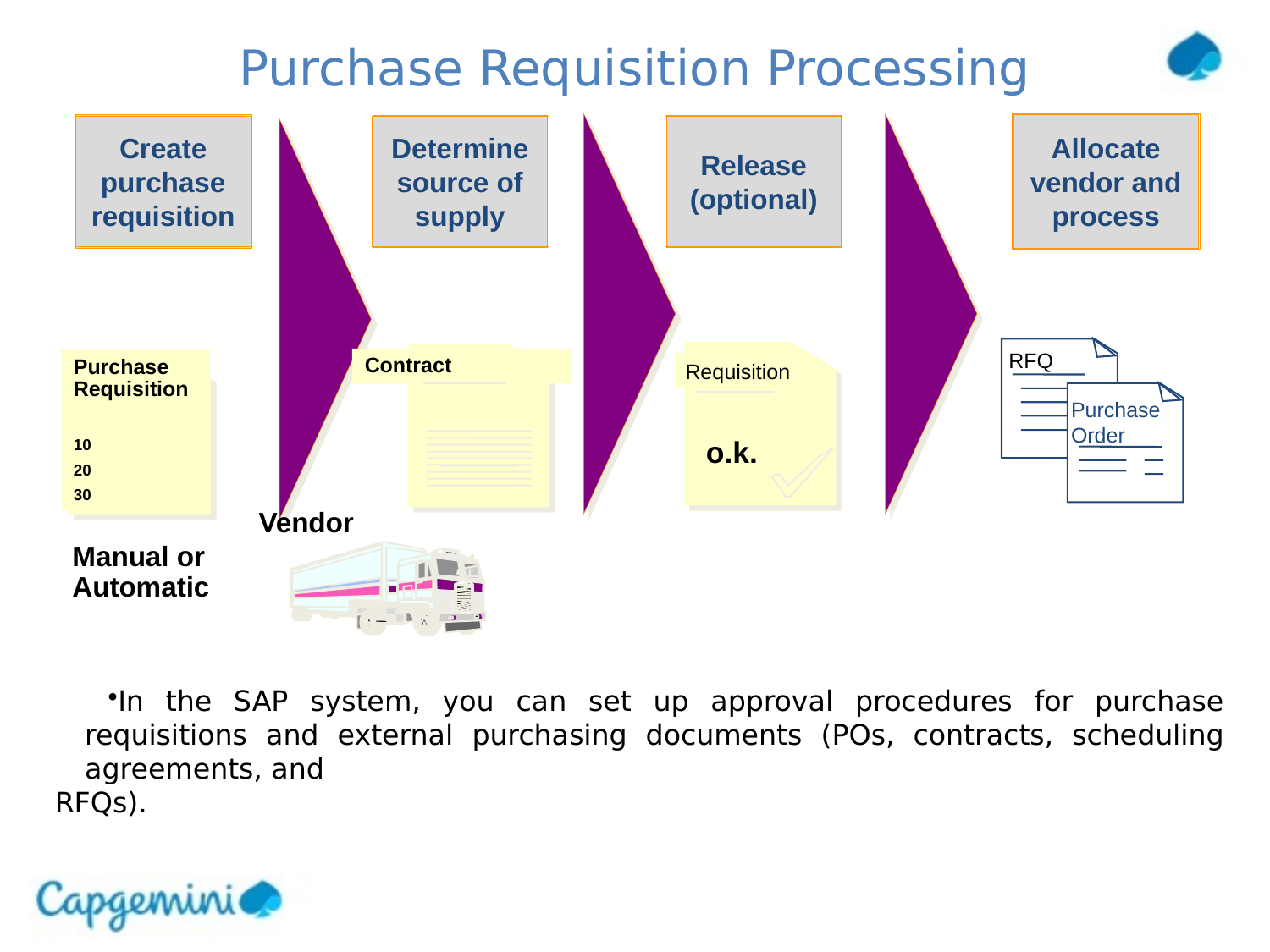

# Purchase Requisition Processing

Allocate vendor and process
Create
purchase
requisition

Determine source of supply

Release (optional)

Requisition

o.k.

RFQ

Contract

Purchase Requisition

10
20
30

Purchase
Order

Vendor
Manual or
Automatic

In the SAP system, you can set up approval procedures for purchase requisitions and external purchasing documents (POs, contracts, scheduling agreements, and
RFQs).